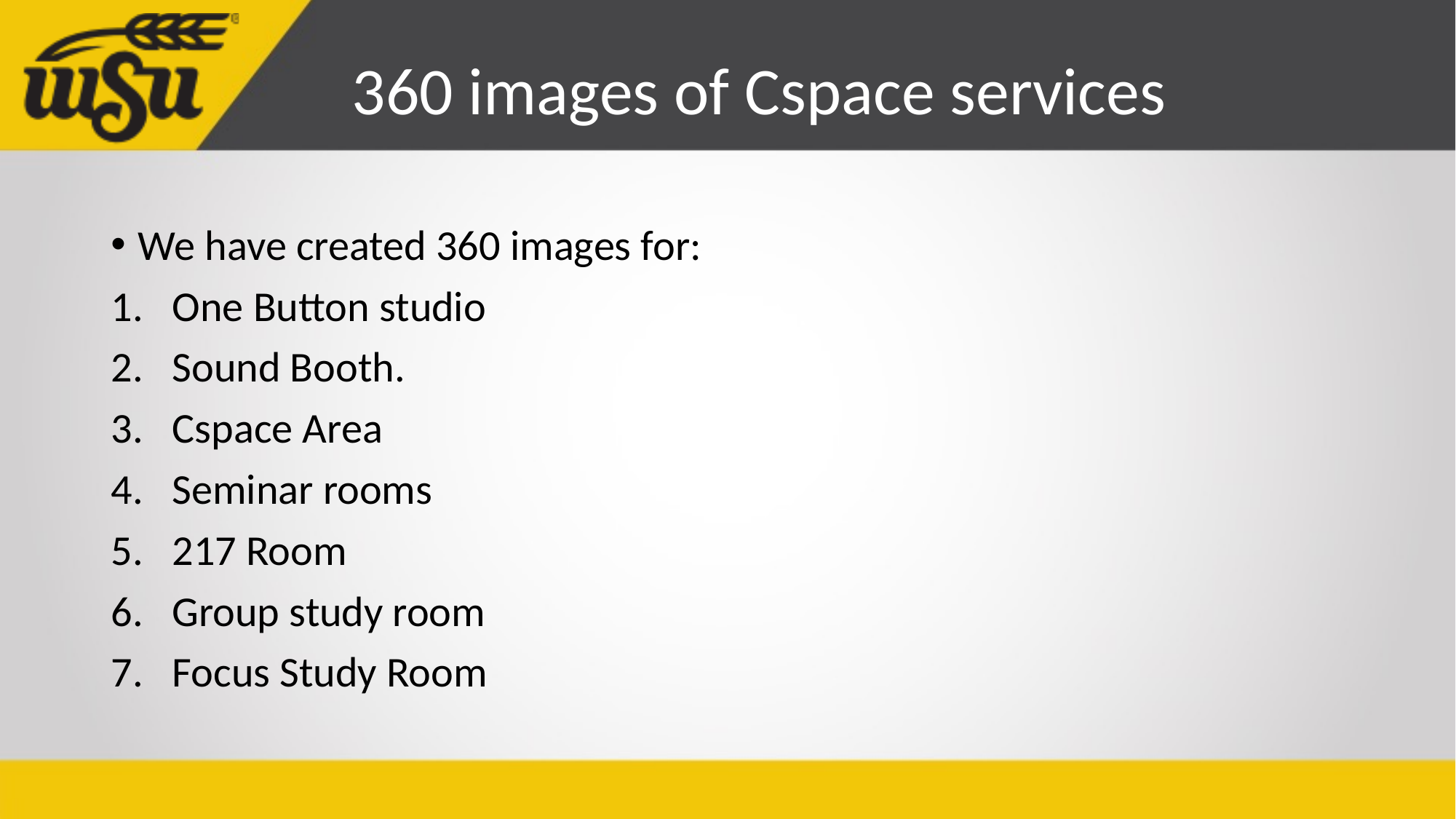

# 360 images of Cspace services
We have created 360 images for:
One Button studio
Sound Booth.
Cspace Area
Seminar rooms
217 Room
Group study room
Focus Study Room